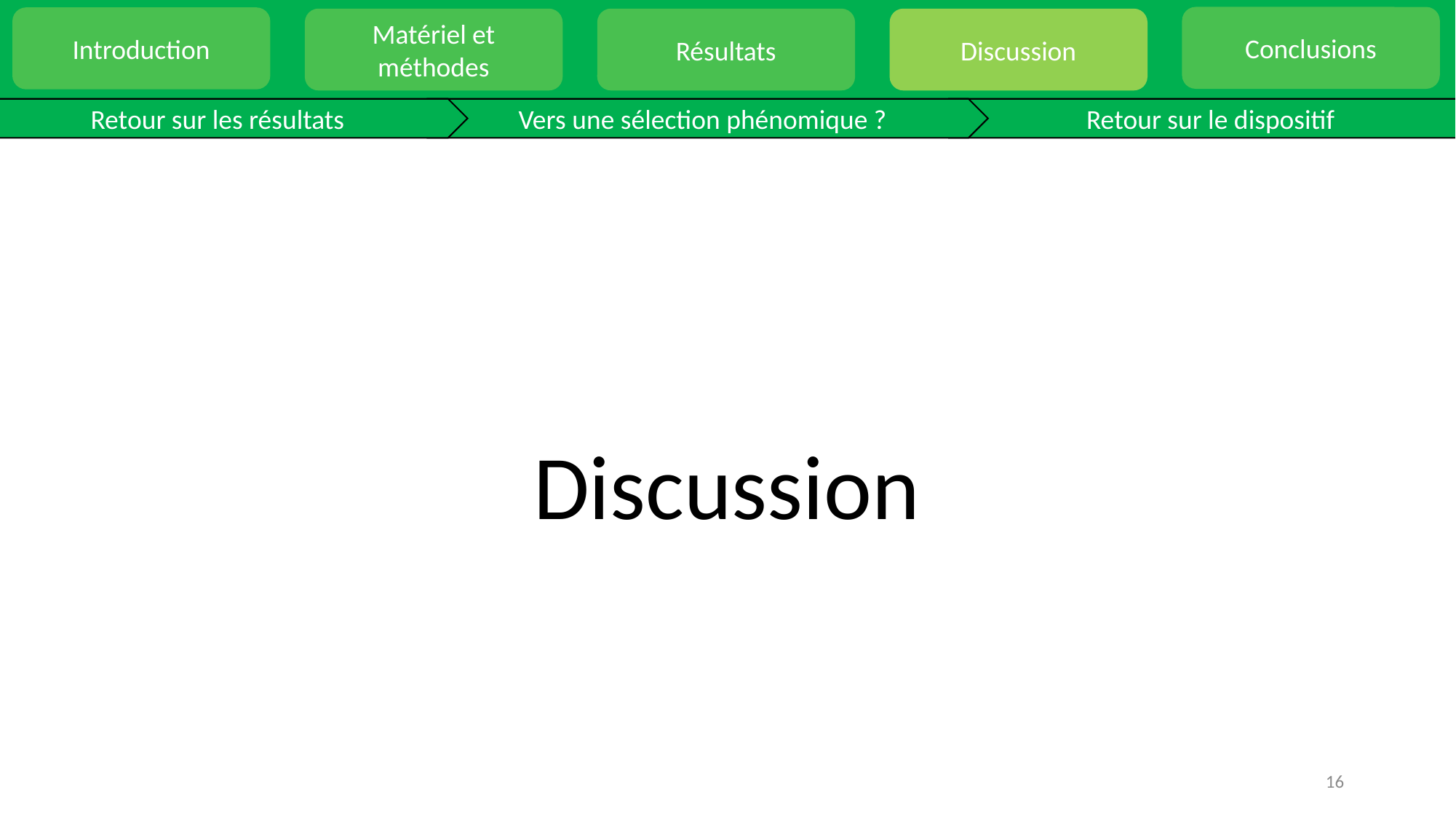

Conclusions
Introduction
Matériel et méthodes
Résultats
Discussion
Retour sur les résultats
Vers une sélection phénomique ?
Retour sur le dispositif
# Discussion

16